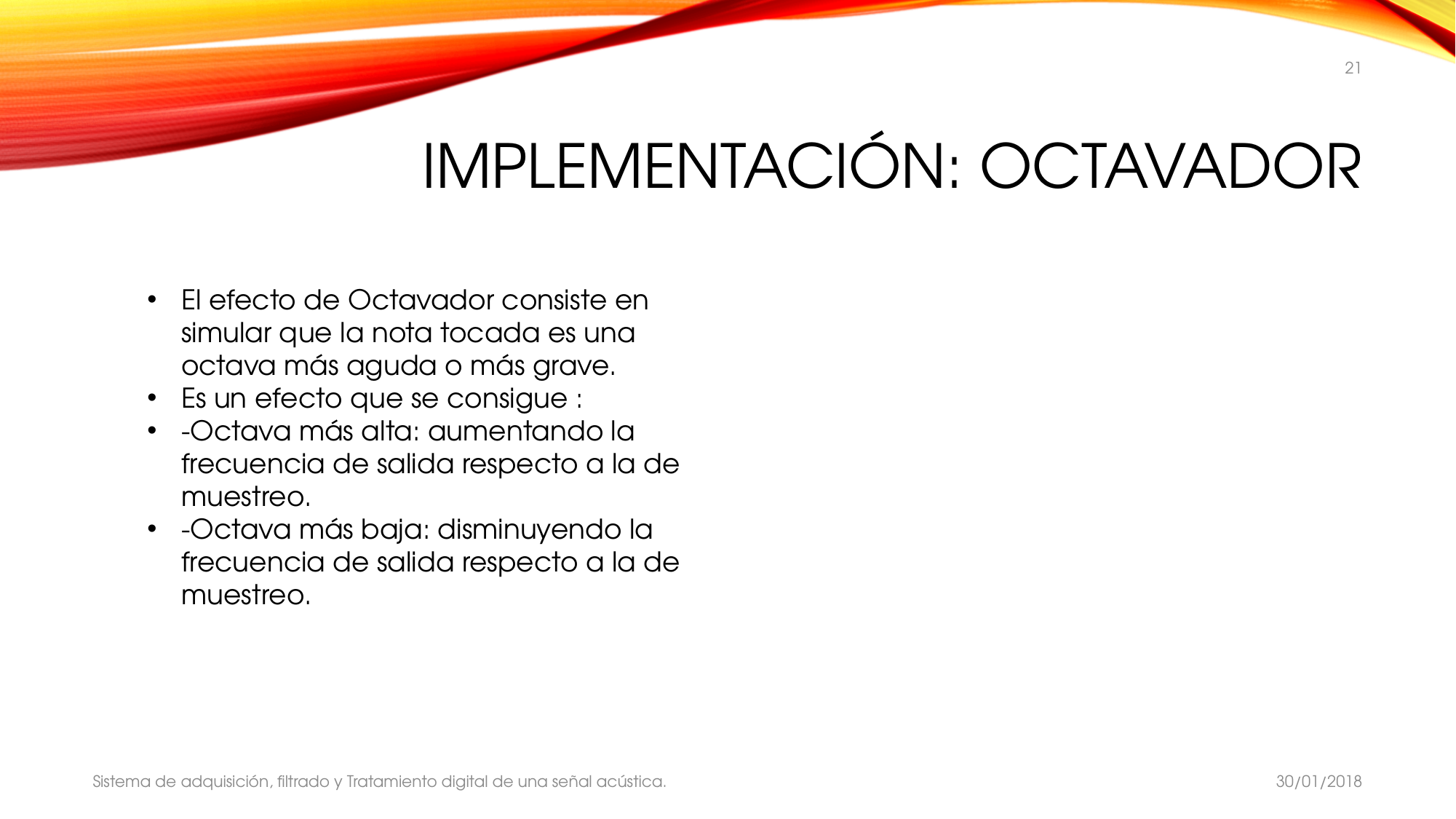

21
# Implementación: Octavador
El efecto de Octavador consiste en simular que la nota tocada es una octava más aguda o más grave.
Es un efecto que se consigue :
-Octava más alta: aumentando la frecuencia de salida respecto a la de muestreo.
-Octava más baja: disminuyendo la frecuencia de salida respecto a la de muestreo.
Sistema de adquisición, filtrado y Tratamiento digital de una señal acústica.
30/01/2018